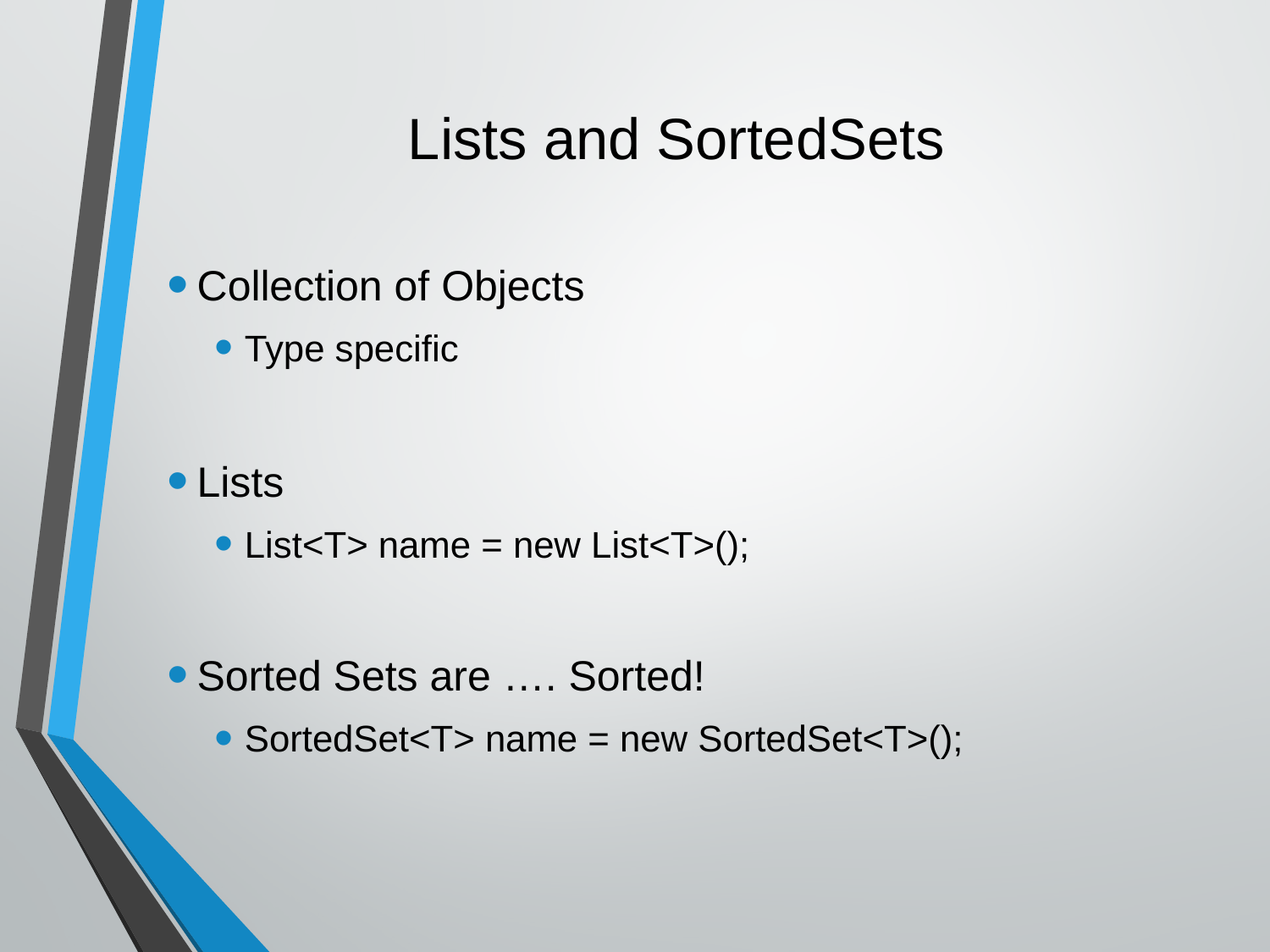

# Lists and SortedSets
Collection of Objects
Type specific

Lists
List<T> name = new List<T>();

Sorted Sets are …. Sorted!
SortedSet<T> name = new SortedSet<T>();